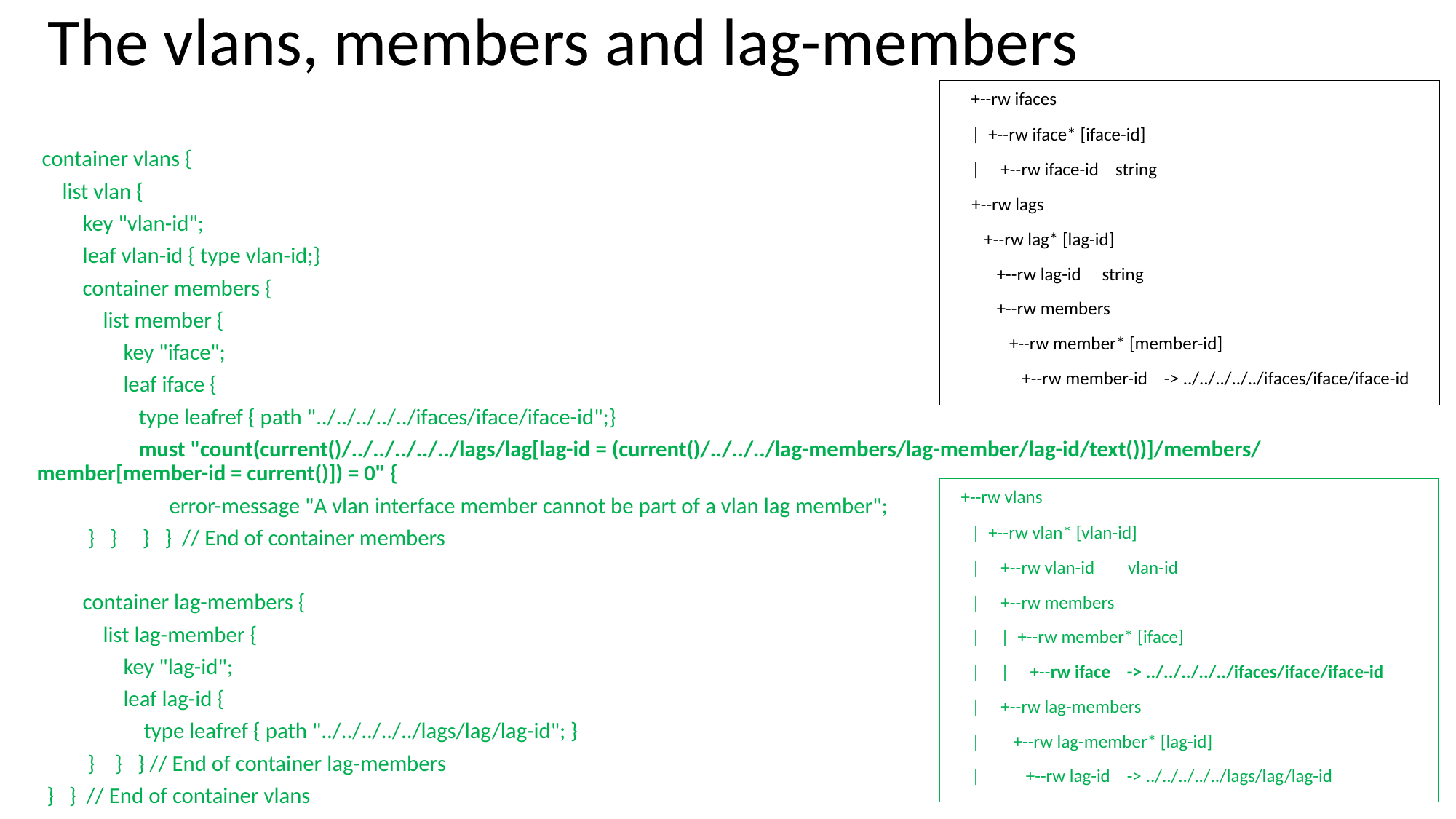

# The vlans, members and lag-members
    +--rw ifaces
     |  +--rw iface* [iface-id]
     |     +--rw iface-id    string
     +--rw lags
        +--rw lag* [lag-id]
           +--rw lag-id     string
           +--rw members
              +--rw member* [member-id]
                 +--rw member-id    -> ../../../../../ifaces/iface/iface-id
 container vlans {
     list vlan {
         key "vlan-id";
         leaf vlan-id { type vlan-id;}
         container members {
             list member {
                 key "iface";
                 leaf iface {
                    type leafref { path "../../../../../ifaces/iface/iface-id";}
                    must "count(current()/../../../../../lags/lag[lag-id = (current()/../../../lag-members/lag-member/lag-id/text())]/members/member[member-id = current()]) = 0" {
                          error-message "A vlan interface member cannot be part of a vlan lag member";
          }   }     }   }  // End of container members

         container lag-members {
             list lag-member {
                 key "lag-id";
                 leaf lag-id {
                     type leafref { path "../../../../../lags/lag/lag-id"; }
          }    }   } // End of container lag-members
  }   }  // End of container vlans

  +--rw vlans
     |  +--rw vlan* [vlan-id]
     |     +--rw vlan-id        vlan-id
     |     +--rw members
     |     |  +--rw member* [iface]
     |     |     +--rw iface    -> ../../../../../ifaces/iface/iface-id
     |     +--rw lag-members
     |        +--rw lag-member* [lag-id]
     |           +--rw lag-id    -> ../../../../../lags/lag/lag-id